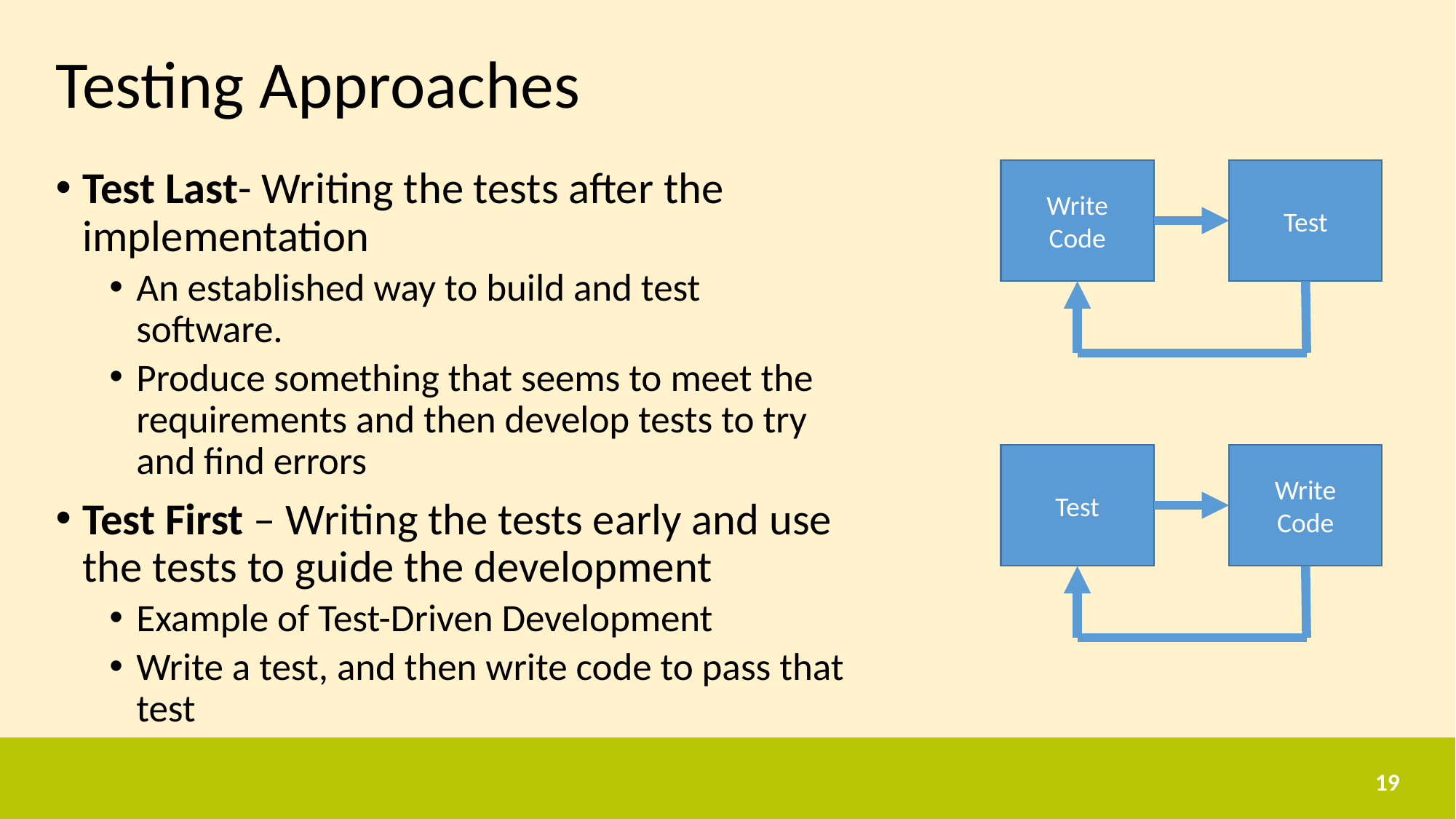

# Testing Approaches
Test Last- Writing the tests after the implementation
An established way to build and test software.
Produce something that seems to meet the requirements and then develop tests to try and find errors
Test First – Writing the tests early and use the tests to guide the development
Example of Test-Driven Development
Write a test, and then write code to pass that test

Write
Code
Test
Test
Write
Code
19